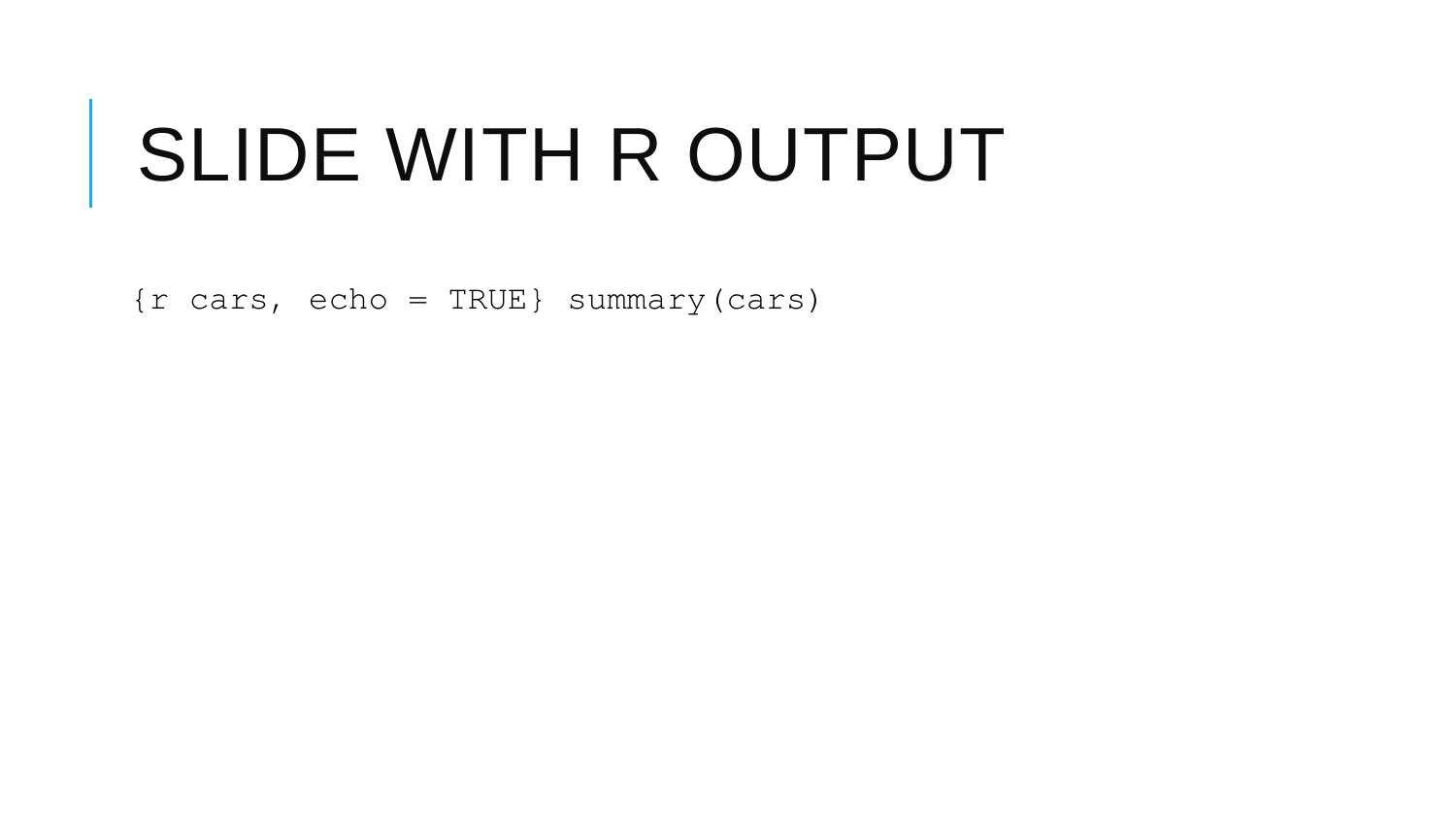

# Slide with R Output
{r cars, echo = TRUE} summary(cars)